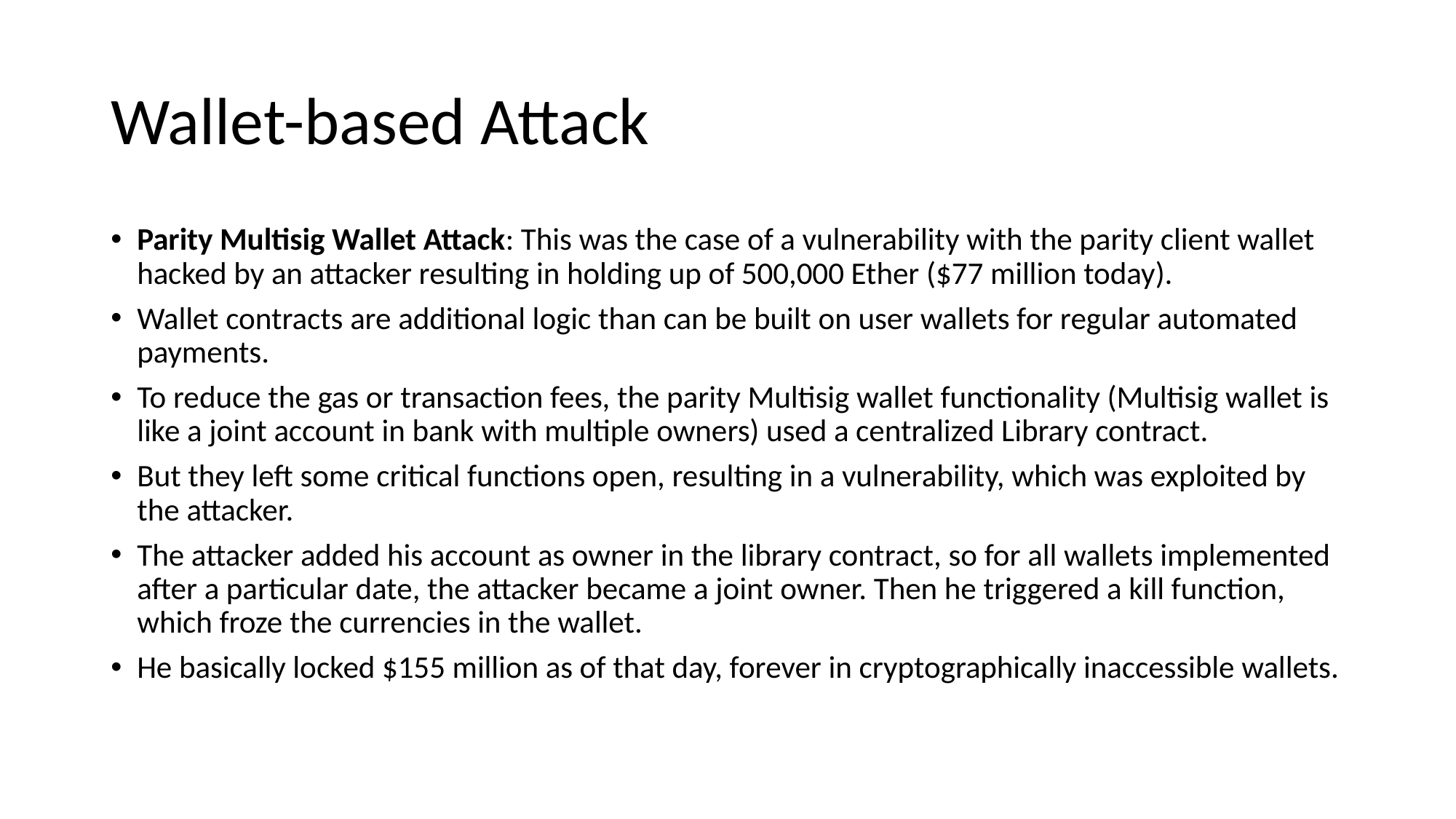

# Wallet-based Attack
Parity Multisig Wallet Attack: This was the case of a vulnerability with the parity client wallet hacked by an attacker resulting in holding up of 500,000 Ether ($77 million today).
Wallet contracts are additional logic than can be built on user wallets for regular automated payments.
To reduce the gas or transaction fees, the parity Multisig wallet functionality (Multisig wallet is like a joint account in bank with multiple owners) used a centralized Library contract.
But they left some critical functions open, resulting in a vulnerability, which was exploited by the attacker.
The attacker added his account as owner in the library contract, so for all wallets implemented after a particular date, the attacker became a joint owner. Then he triggered a kill function, which froze the currencies in the wallet.
He basically locked $155 million as of that day, forever in cryptographically inaccessible wallets.